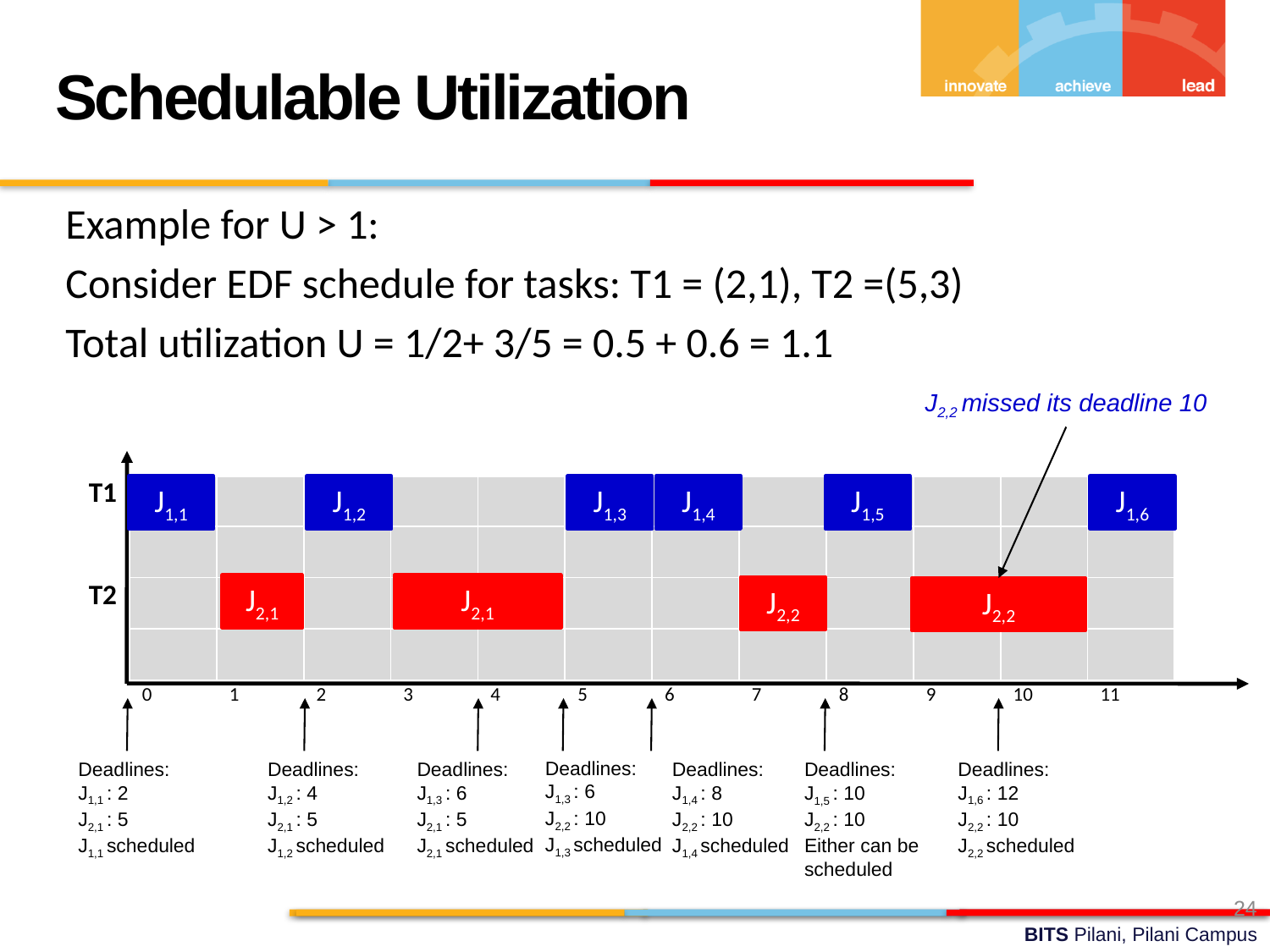

Schedulable Utilization
Example for U > 1:
Consider EDF schedule for tasks: T1 = (2,1), T2 =(5,3)
Total utilization U = 1/2+ 3/5 = 0.5 + 0.6 = 1.1
J2,2 missed its deadline 10
|  |  |  |  |  |  |  |  |  |  |  |  |  |
| --- | --- | --- | --- | --- | --- | --- | --- | --- | --- | --- | --- | --- |
| T1 |  |  |  |  |  |  |  |  |  |  |  |  |
|  |  |  |  |  |  |  |  |  |  |  |  |  |
| T2 |  |  |  |  |  |  |  |  |  |  |  |  |
|  |  |  |  |  |  |  |  |  |  |  |  |  |
|  | 0 | 1 | 2 | 3 | 4 | 5 | 6 | 7 | 8 | 9 | 10 | 11 |
J1,1
J1,2
J1,3
J1,4
J1,5
J1,6
J2,1
J2,1
J2,2
J2,2
Deadlines:
J1,3 : 6
J2,2 : 10
J1,3 scheduled
Deadlines:
J1,1 : 2
J2,1 : 5
J1,1 scheduled
Deadlines:
J1,2 : 4
J2,1 : 5
J1,2 scheduled
Deadlines:
J1,3 : 6
J2,1 : 5
J2,1 scheduled
Deadlines:
J1,4 : 8
J2,2 : 10
J1,4 scheduled
Deadlines:
J1,5 : 10
J2,2 : 10
Either can be
scheduled
Deadlines:
J1,6 : 12
J2,2 : 10
J2,2 scheduled
24